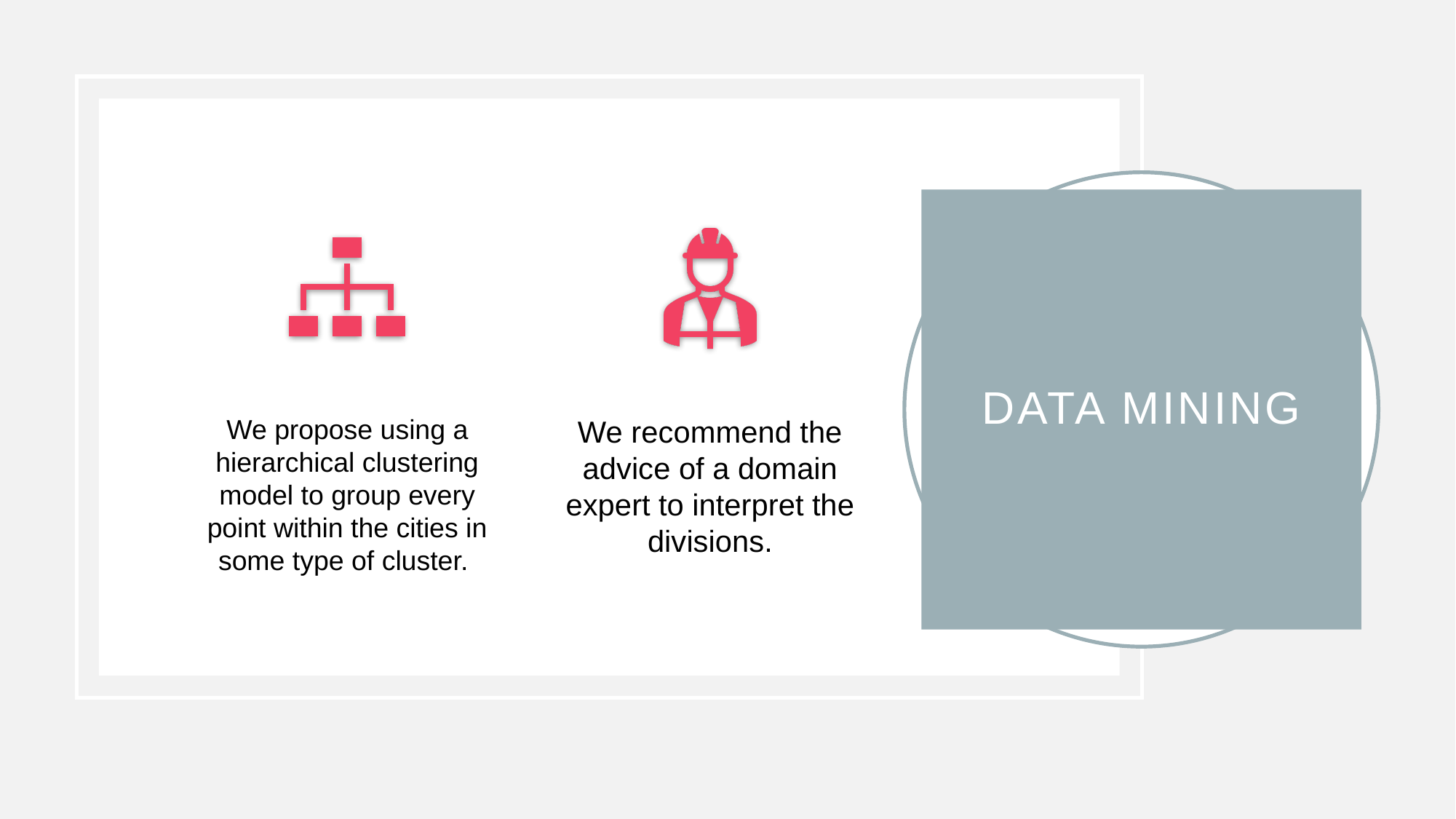

We propose using a hierarchical clustering model to group every point within the cities in some type of cluster.
We recommend the advice of a domain expert to interpret the divisions.

# Data Mining